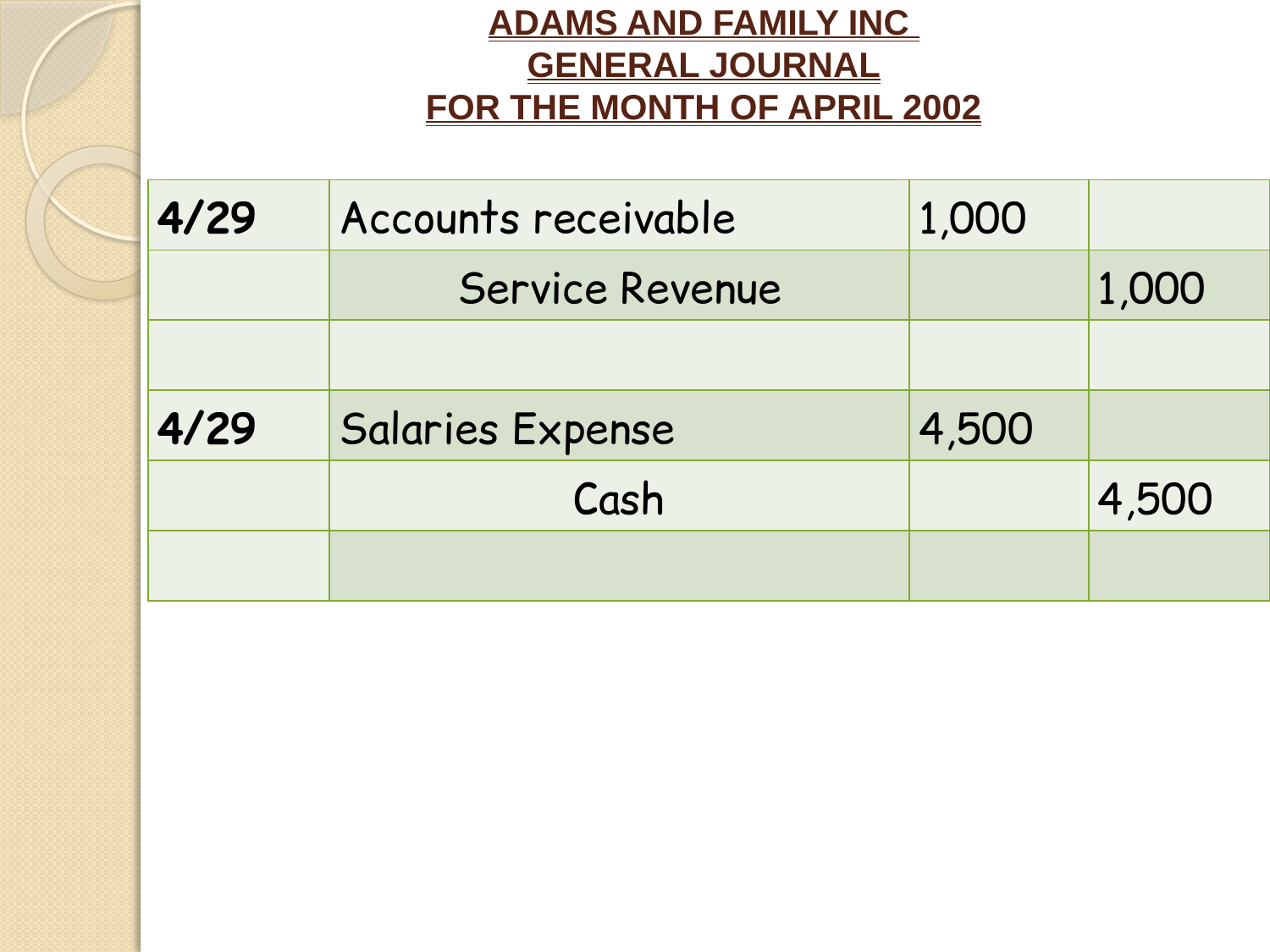

# ADAMS AND FAMILY INC GENERAL JOURNAL FOR THE MONTH OF APRIL 2002
| 4/29 | Accounts receivable | 1,000 |  |
| --- | --- | --- | --- |
|  | Service Revenue |  | 1,000 |
|  |  |  |  |
| 4/29 | Salaries Expense | 4,500 |  |
|  | Cash |  | 4,500 |
|  |  |  |  |